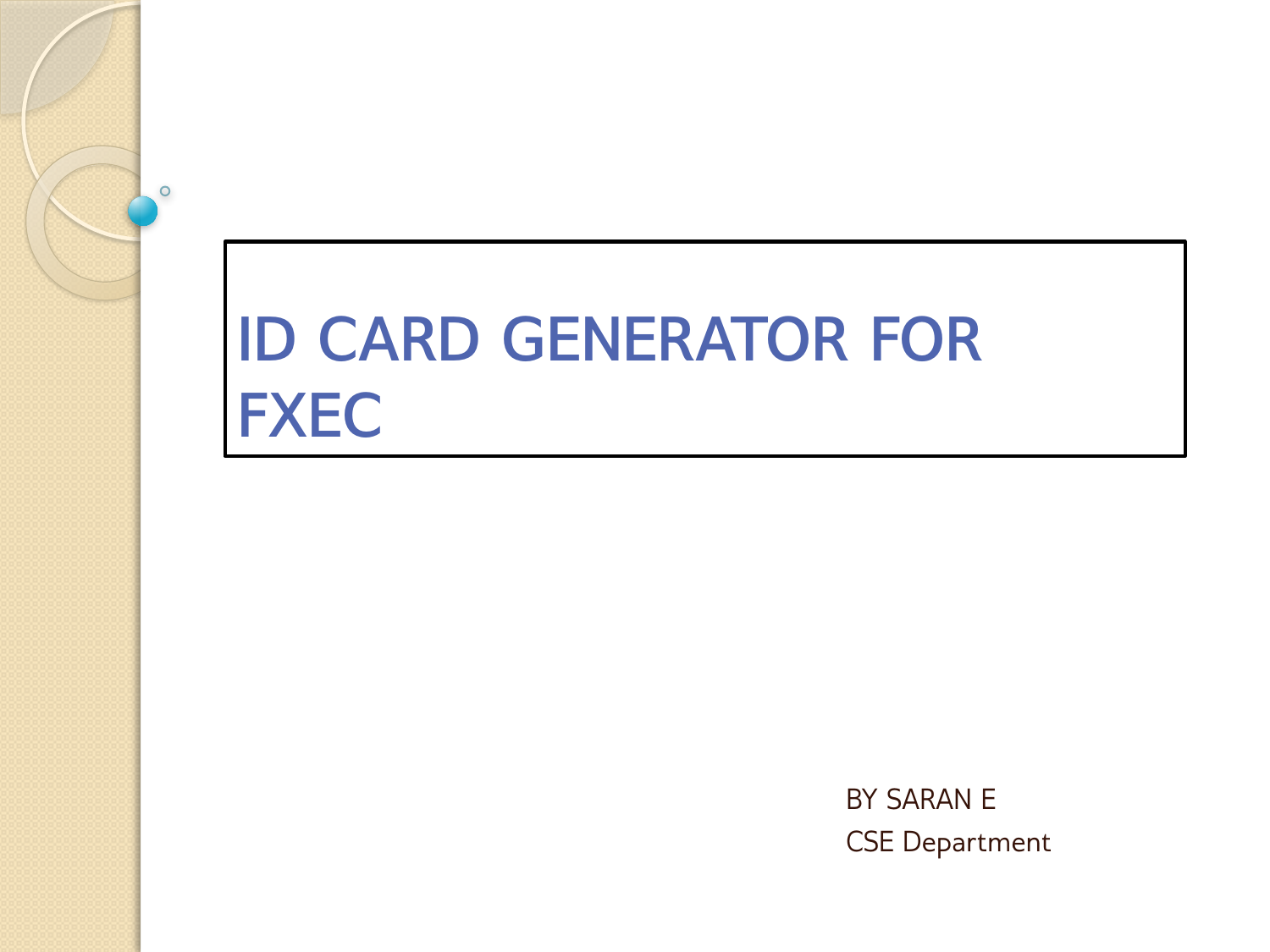

# ID CARD GENERATOR FOR FXEC
BY SARAN E
CSE Department